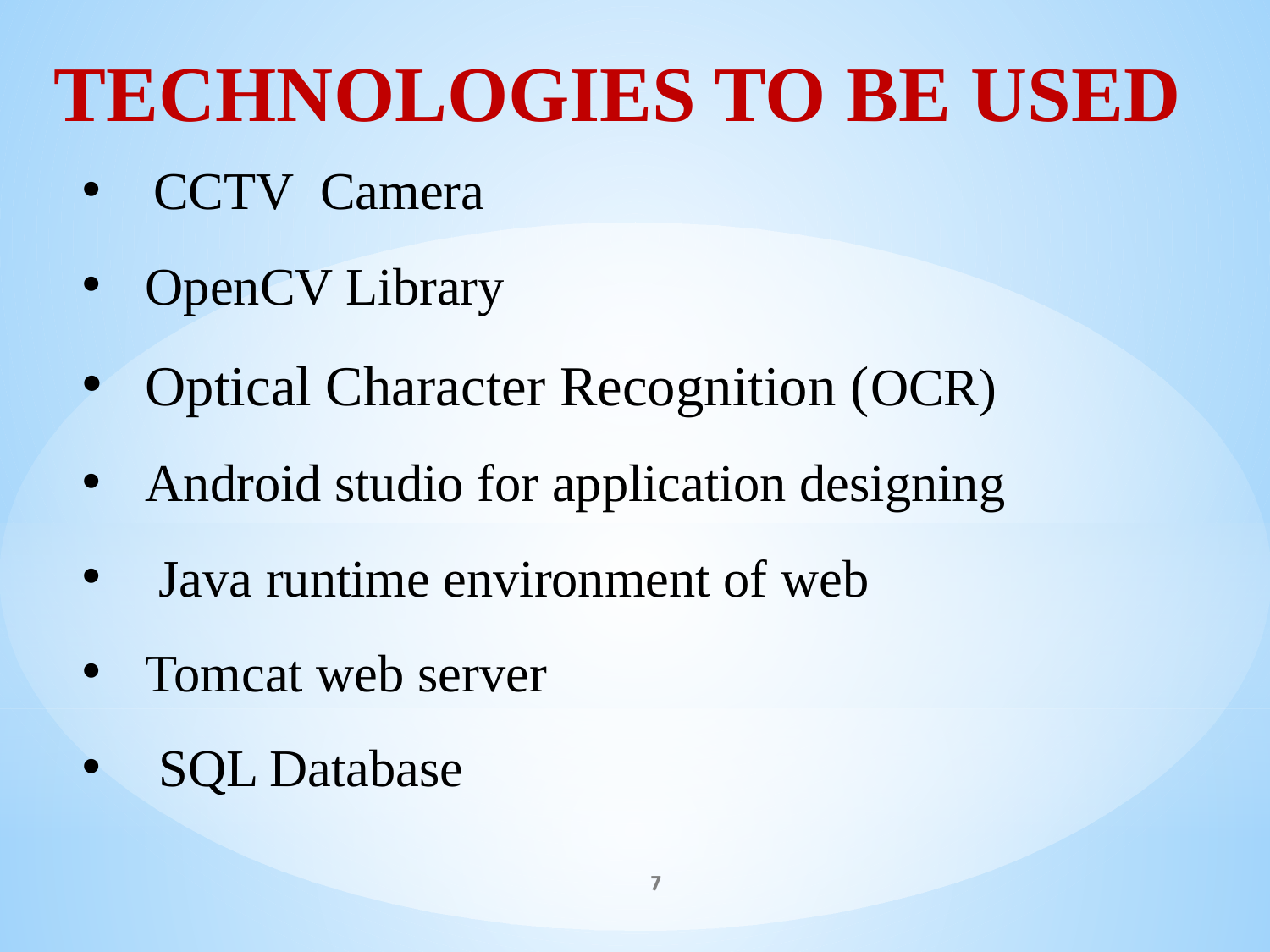

TECHNOLOGIES TO BE USED
CCTV  Camera
OpenCV Library
Optical Character Recognition (OCR)
Android studio for application designing
 Java runtime environment of web
Tomcat web server
 SQL Database
7